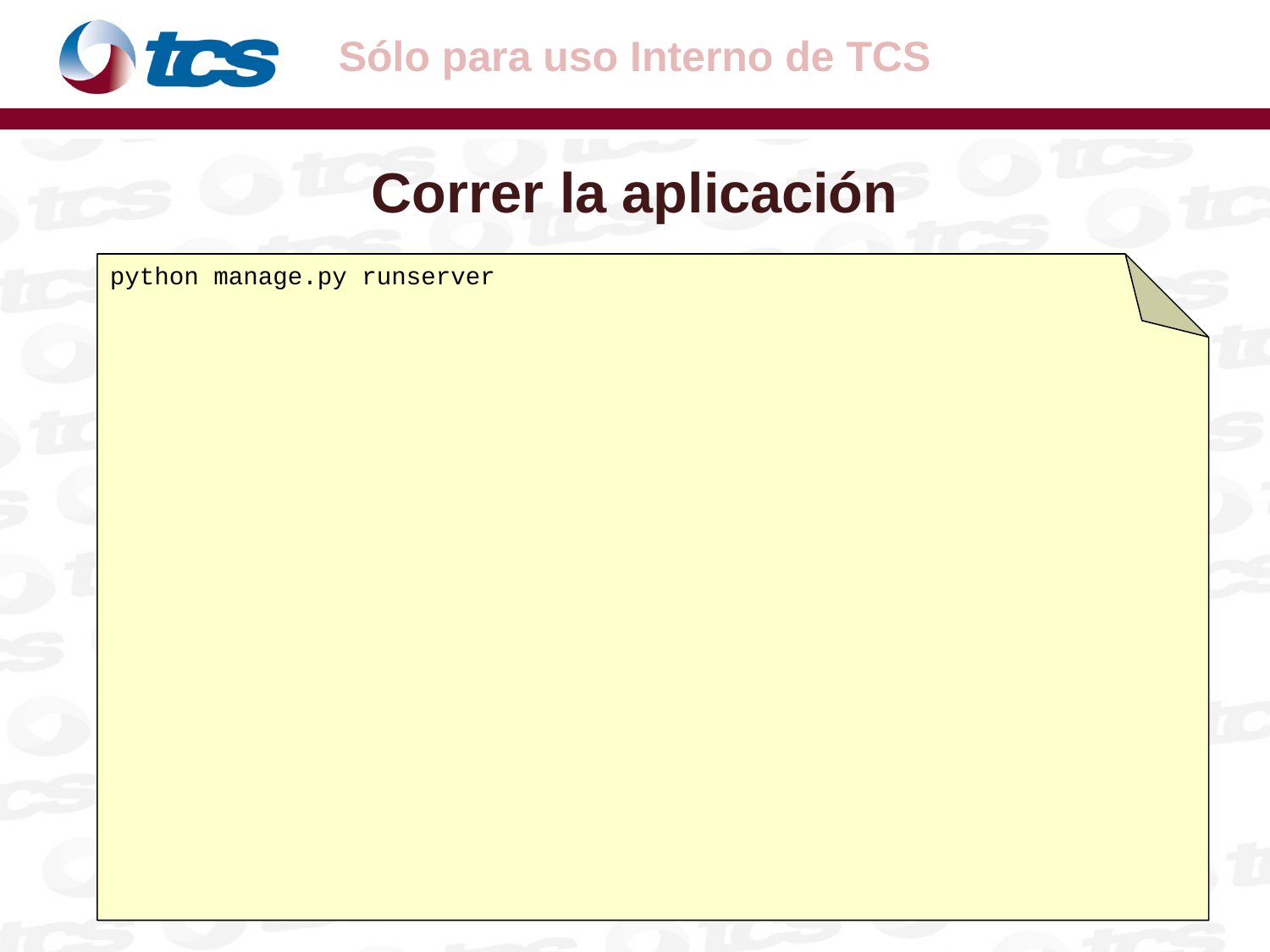

python manage.py runserver
# Correr la aplicación